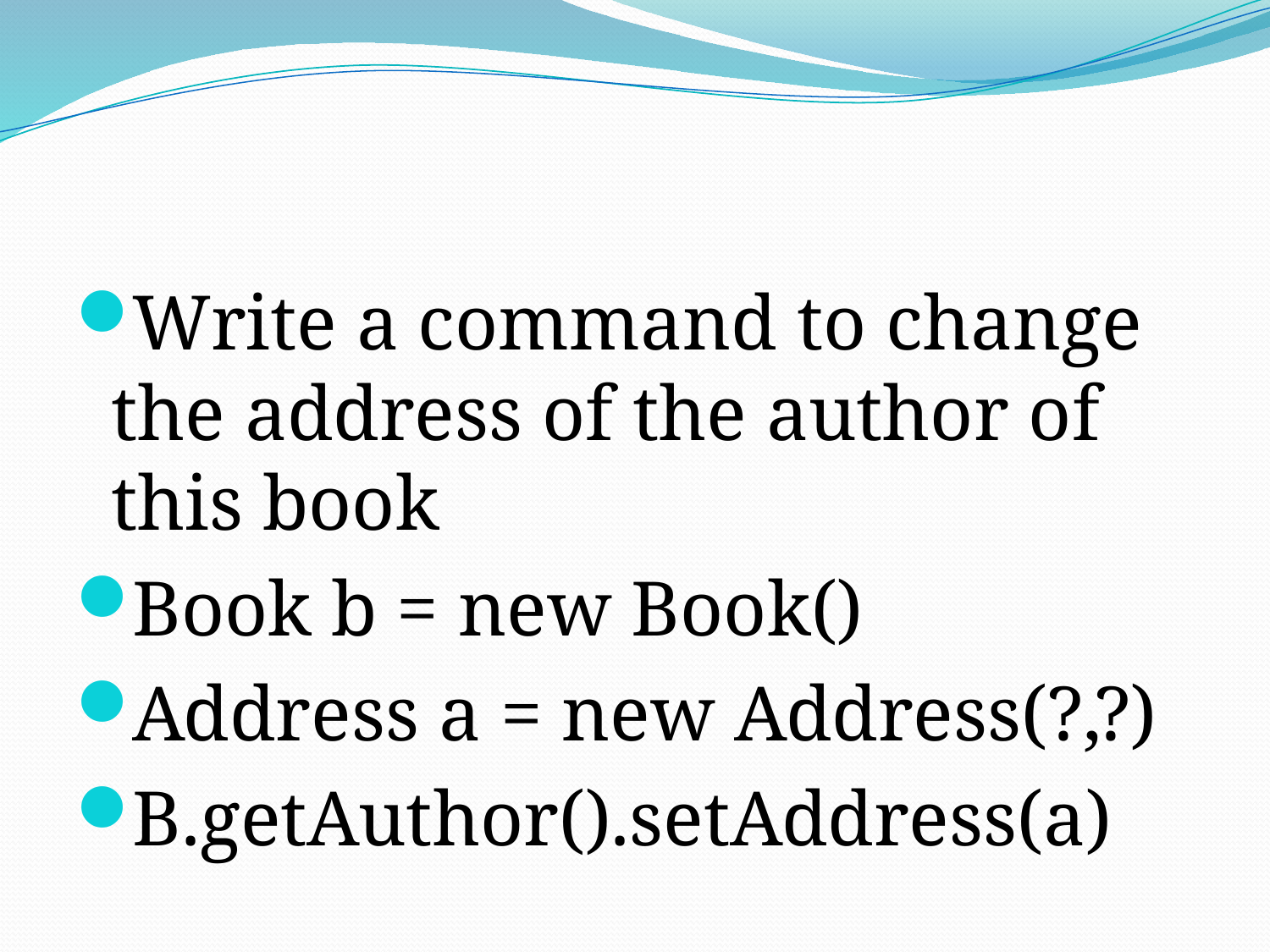

#
Write a command to change the address of the author of this book
Book b = new Book()
Address a = new Address(?,?)
B.getAuthor().setAddress(a)